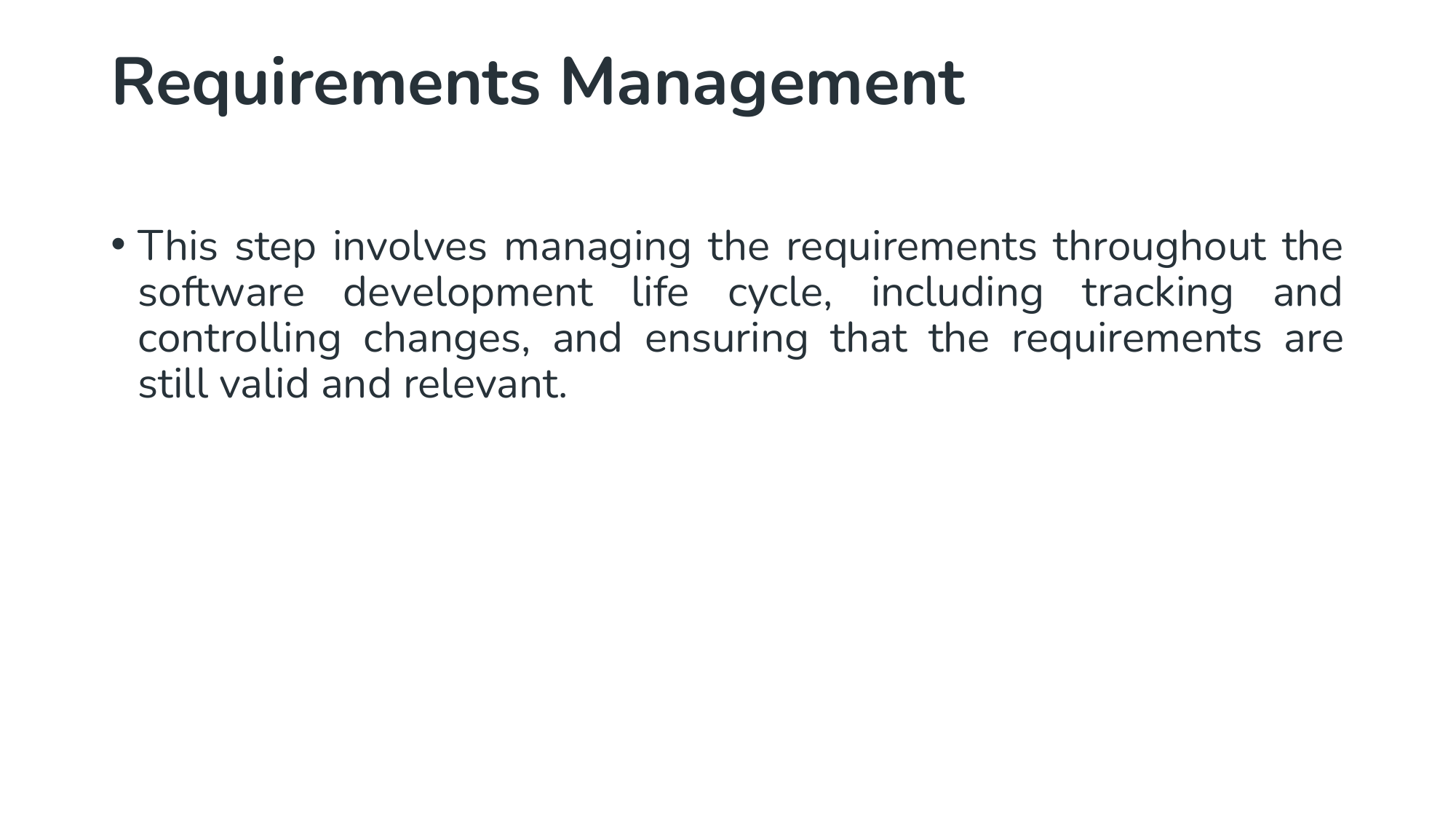

# Requirements Management
This step involves managing the requirements throughout the software development life cycle, including tracking and controlling changes, and ensuring that the requirements are still valid and relevant.